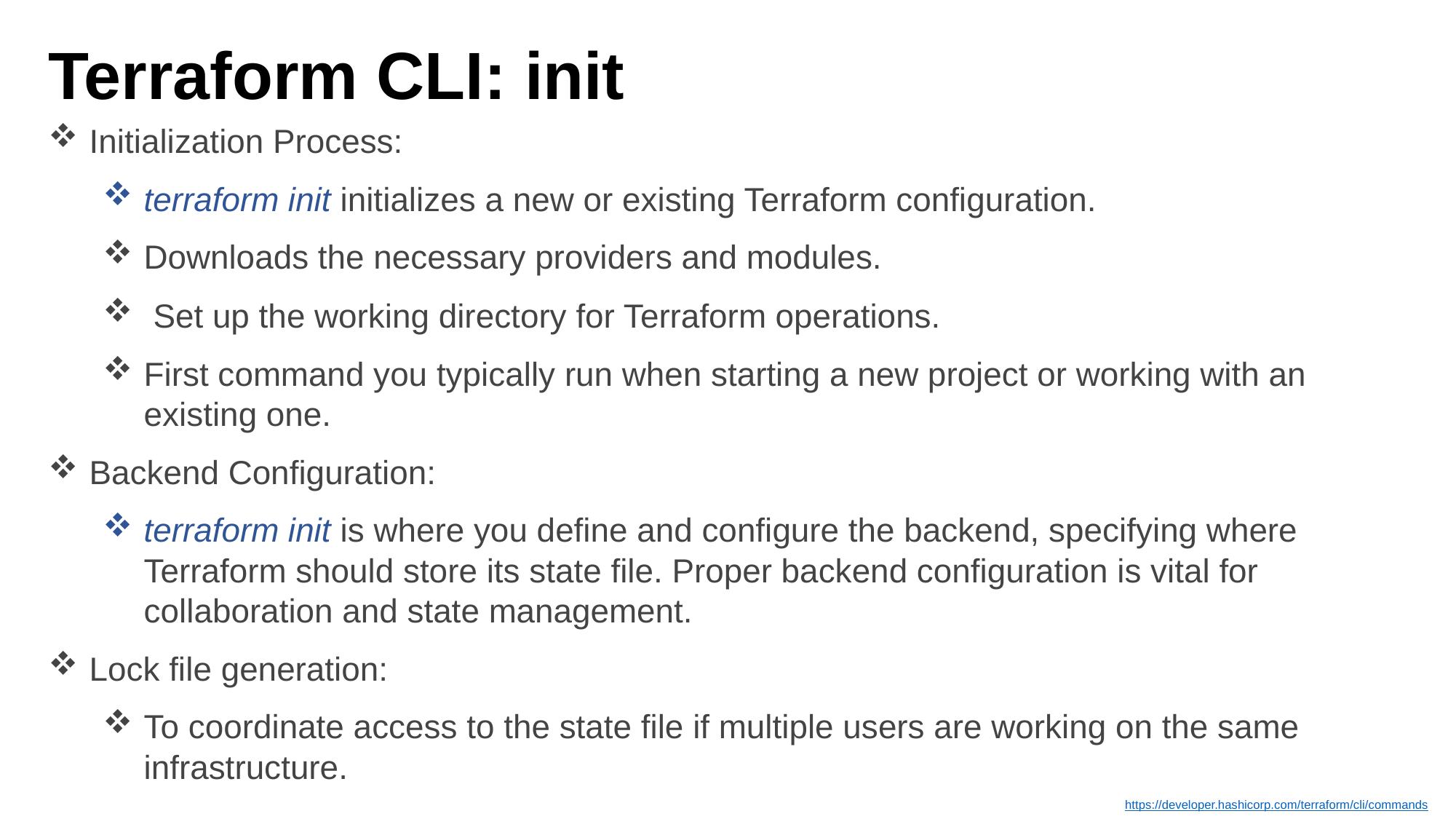

# Terraform CLI: init
Initialization Process:
terraform init initializes a new or existing Terraform configuration.
Downloads the necessary providers and modules.
 Set up the working directory for Terraform operations.
First command you typically run when starting a new project or working with an existing one.
Backend Configuration:
terraform init is where you define and configure the backend, specifying where Terraform should store its state file. Proper backend configuration is vital for collaboration and state management.
Lock file generation:
To coordinate access to the state file if multiple users are working on the same infrastructure.
https://developer.hashicorp.com/terraform/cli/commands